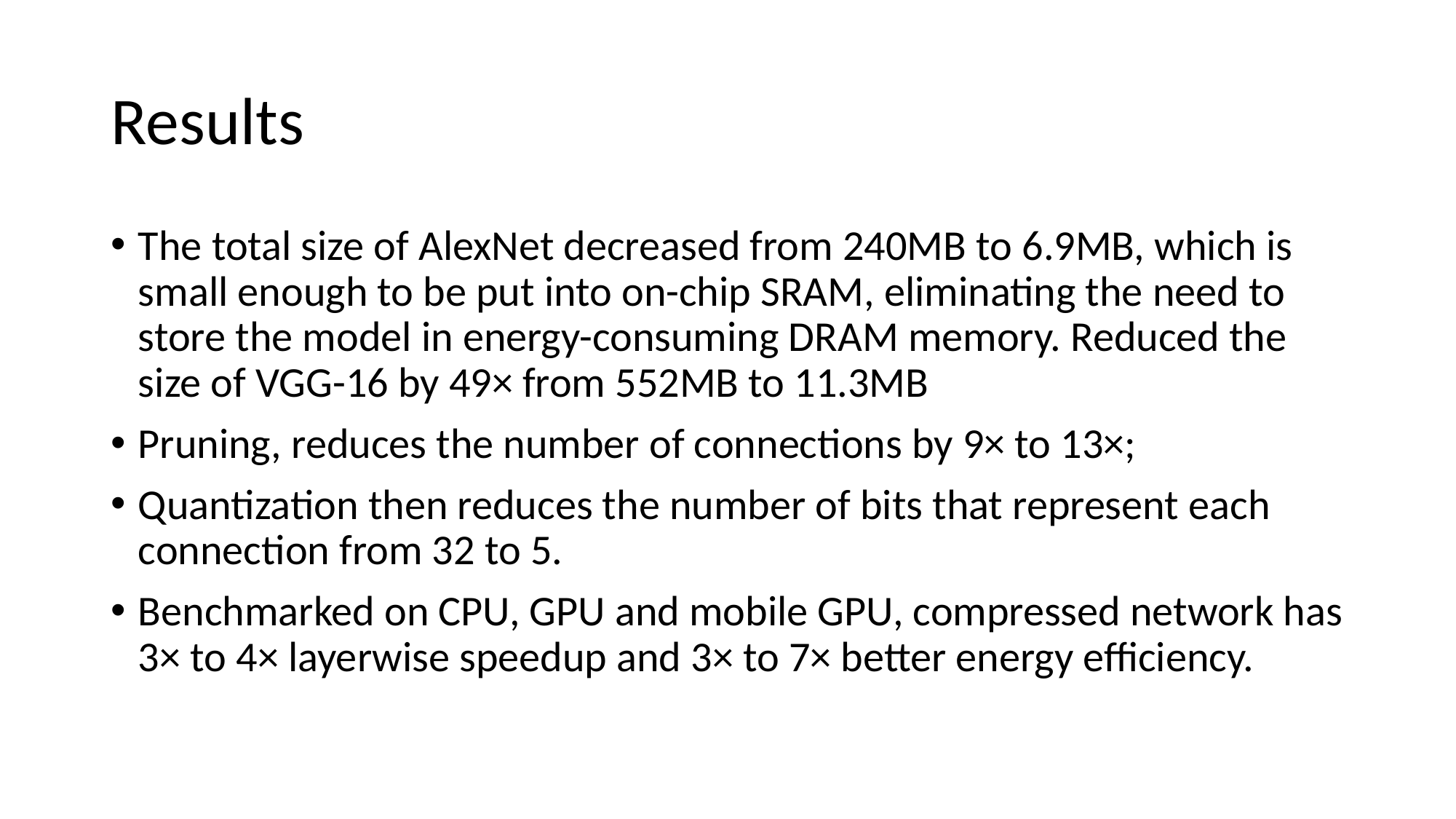

# Results
The total size of AlexNet decreased from 240MB to 6.9MB, which is small enough to be put into on-chip SRAM, eliminating the need to store the model in energy-consuming DRAM memory. Reduced the size of VGG-16 by 49× from 552MB to 11.3MB
Pruning, reduces the number of connections by 9× to 13×;
Quantization then reduces the number of bits that represent each connection from 32 to 5.
Benchmarked on CPU, GPU and mobile GPU, compressed network has 3× to 4× layerwise speedup and 3× to 7× better energy efficiency.